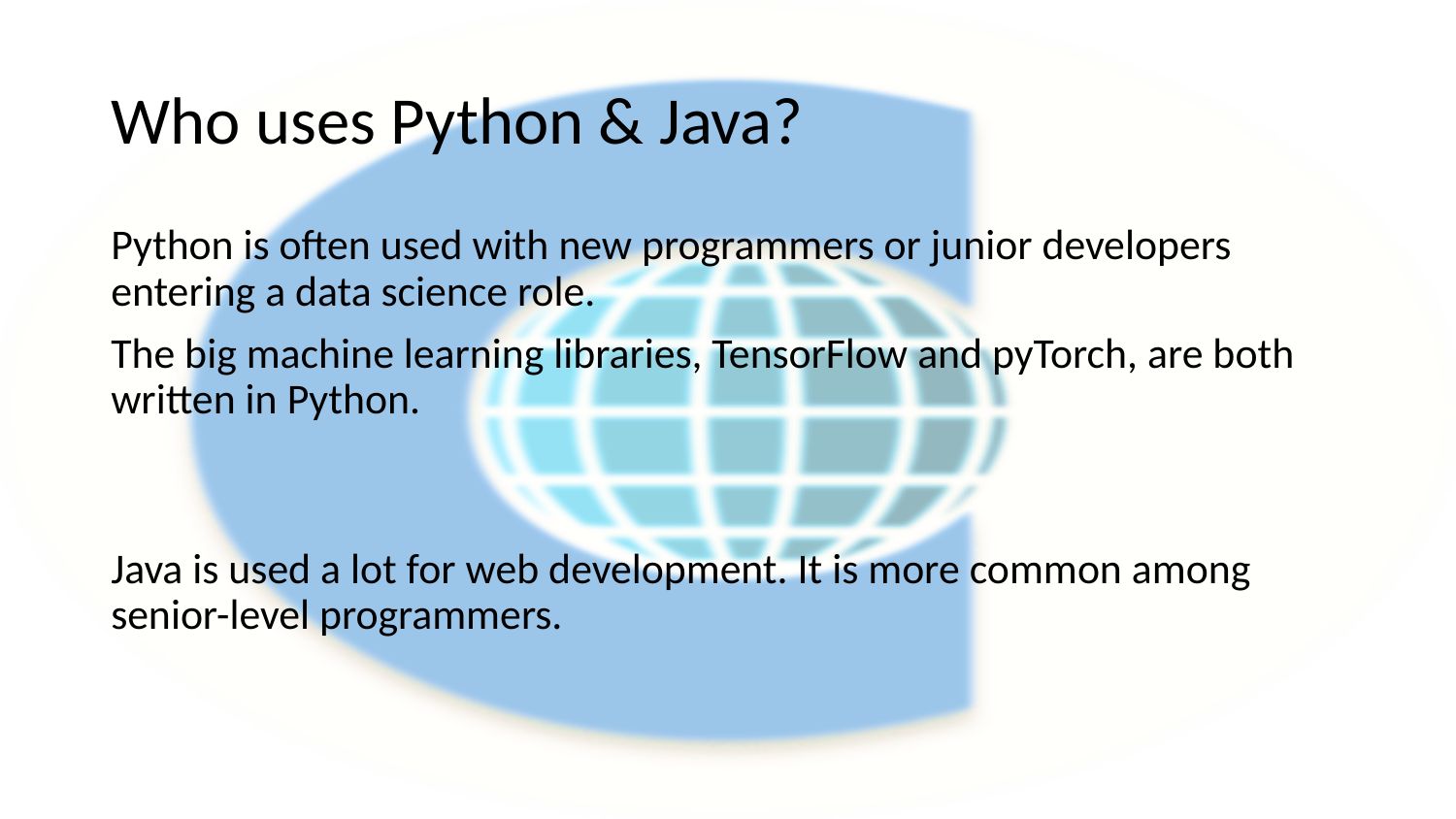

# Who uses Python & Java?
Python is often used with new programmers or junior developers entering a data science role.
The big machine learning libraries, TensorFlow and pyTorch, are both written in Python.

Java is used a lot for web development. It is more common among senior-level programmers.